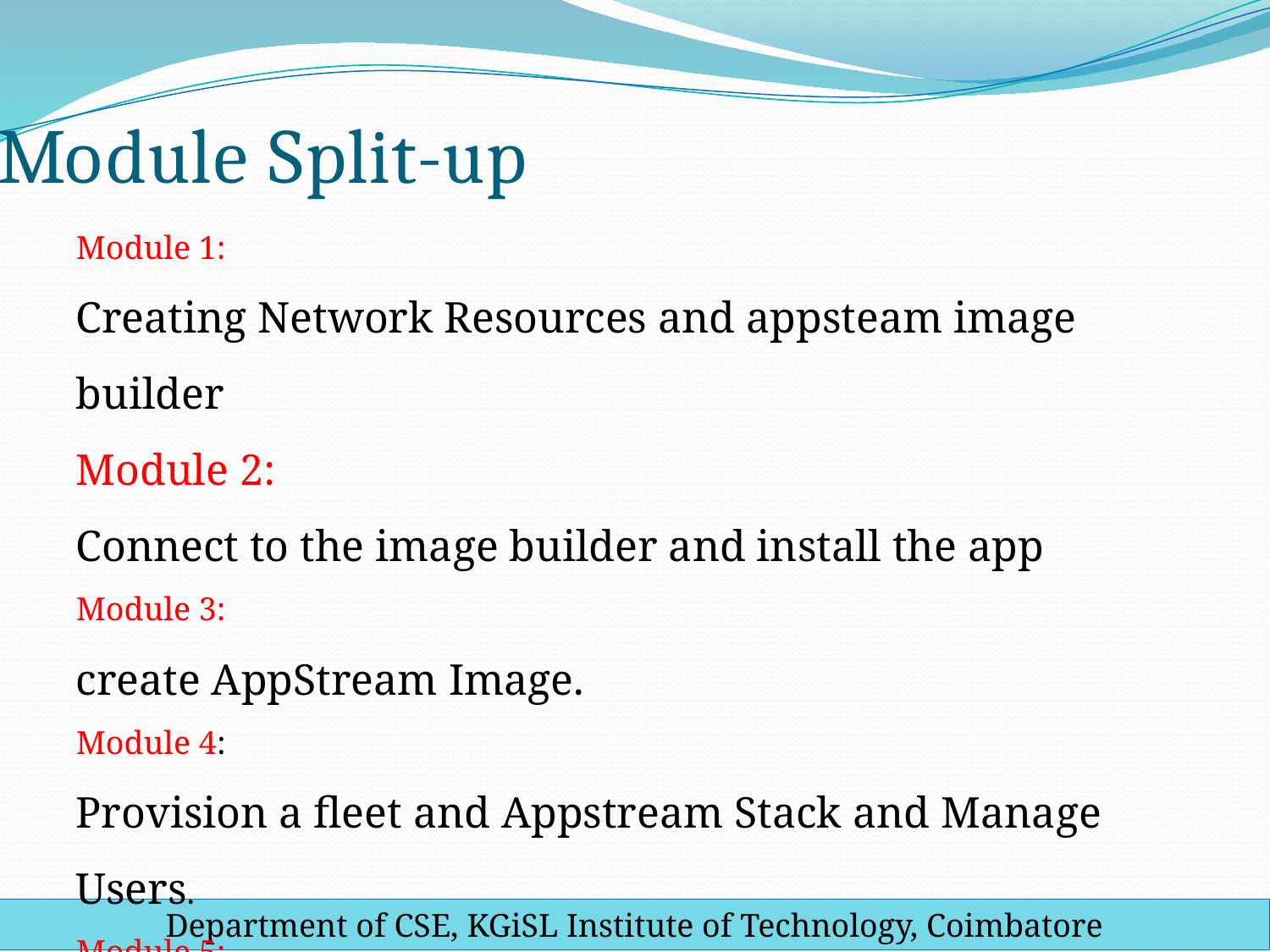

Module Split-up
Module 1:
Creating Network Resources and appsteam image builder
Module 2:
Connect to the image builder and install the app
Module 3:
create AppStream Image.
Module 4:
Provision a fleet and Appstream Stack and Manage Users.
Module 5:
Testing the User Experience and Streaming.
Department of CSE, KGiSL Institute of Technology, Coimbatore